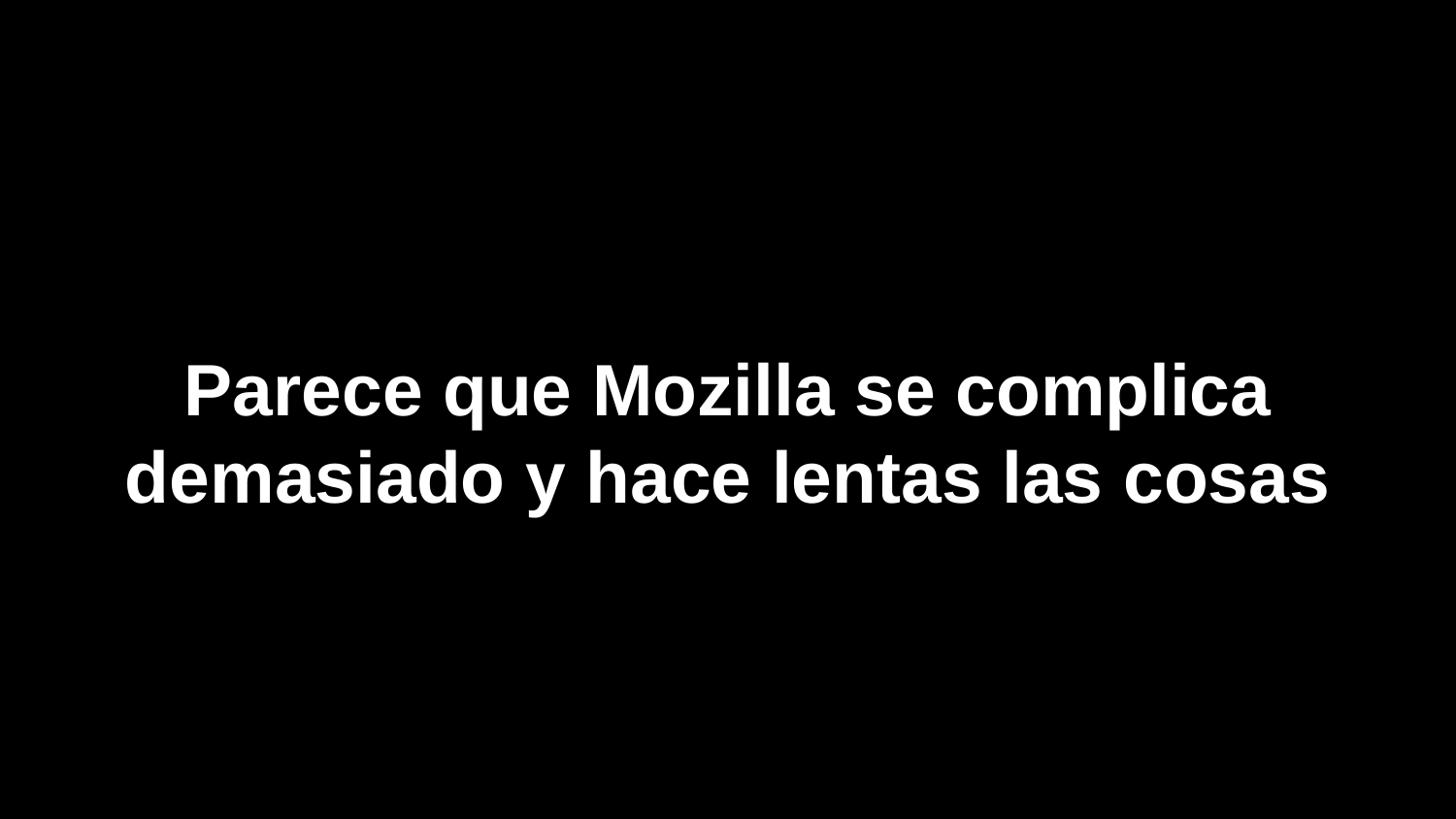

# Parece que Mozilla se complica demasiado y hace lentas las cosas